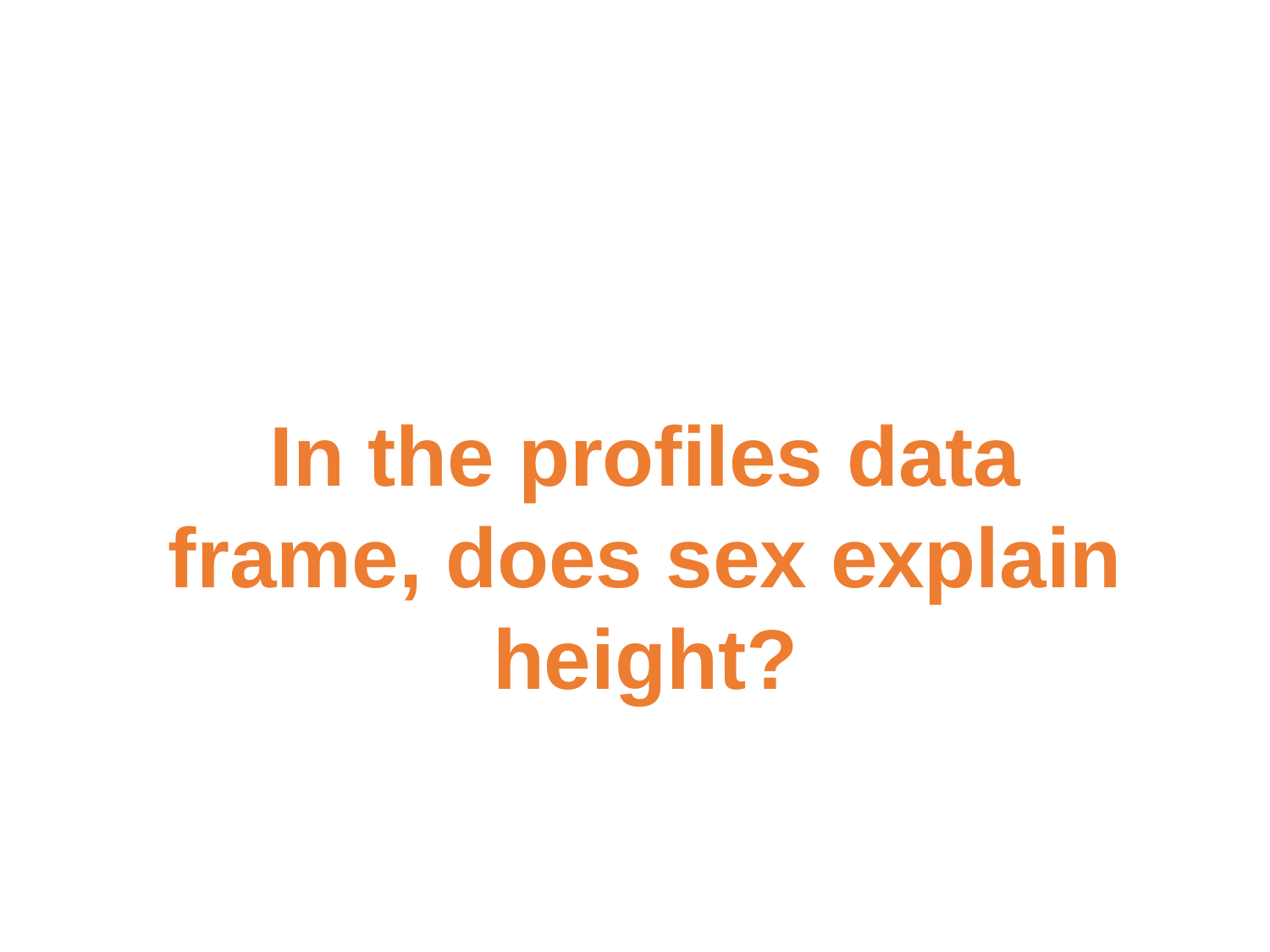

In the profiles data frame, does sex explain height?